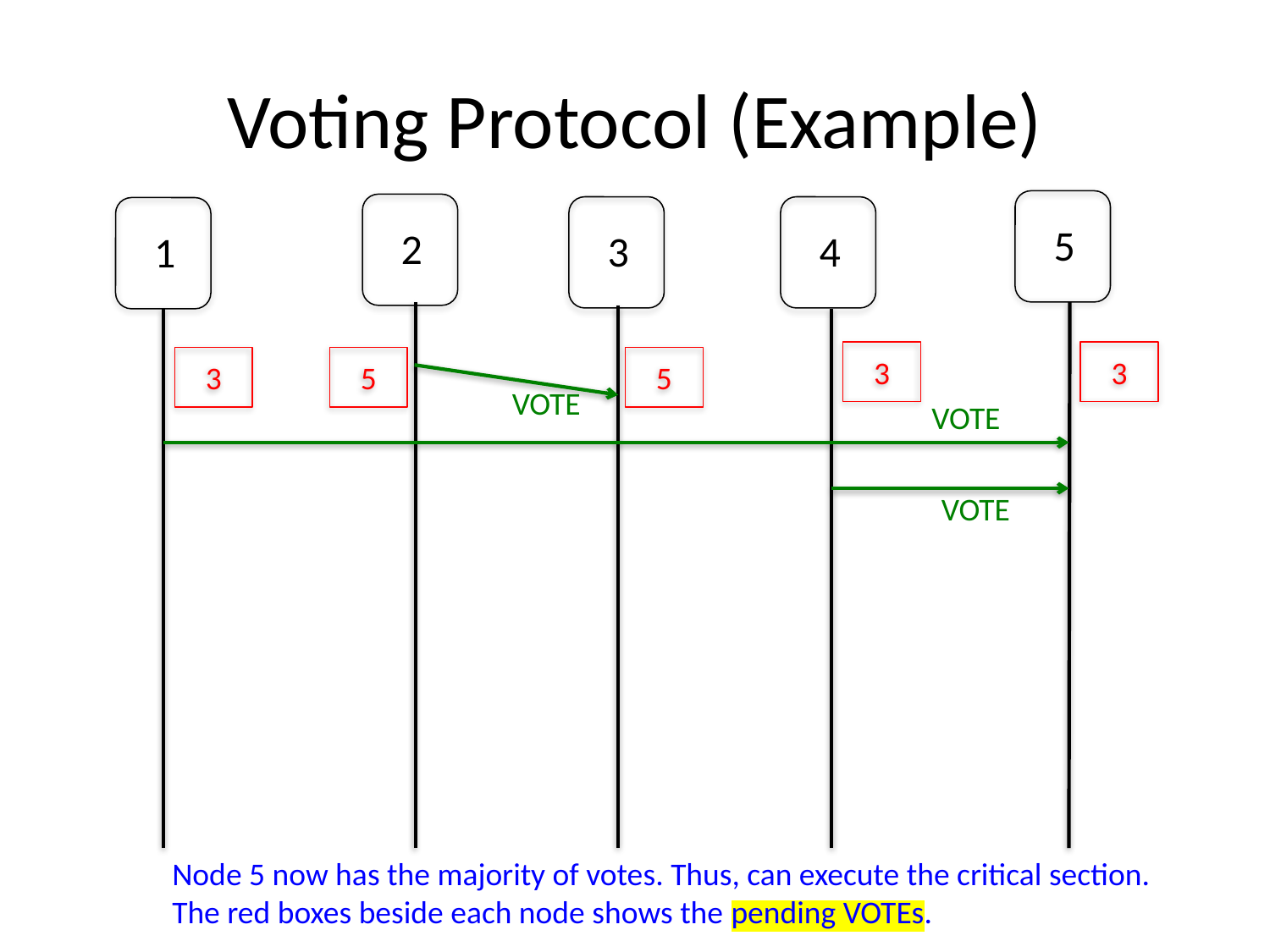

# Voting Protocol (Example)

5
2
3
4
1
3
3
3
5
5
VOTE
VOTE
VOTE
Node 5 now has the majority of votes. Thus, can execute the critical section.
The red boxes beside each node shows the pending VOTEs.